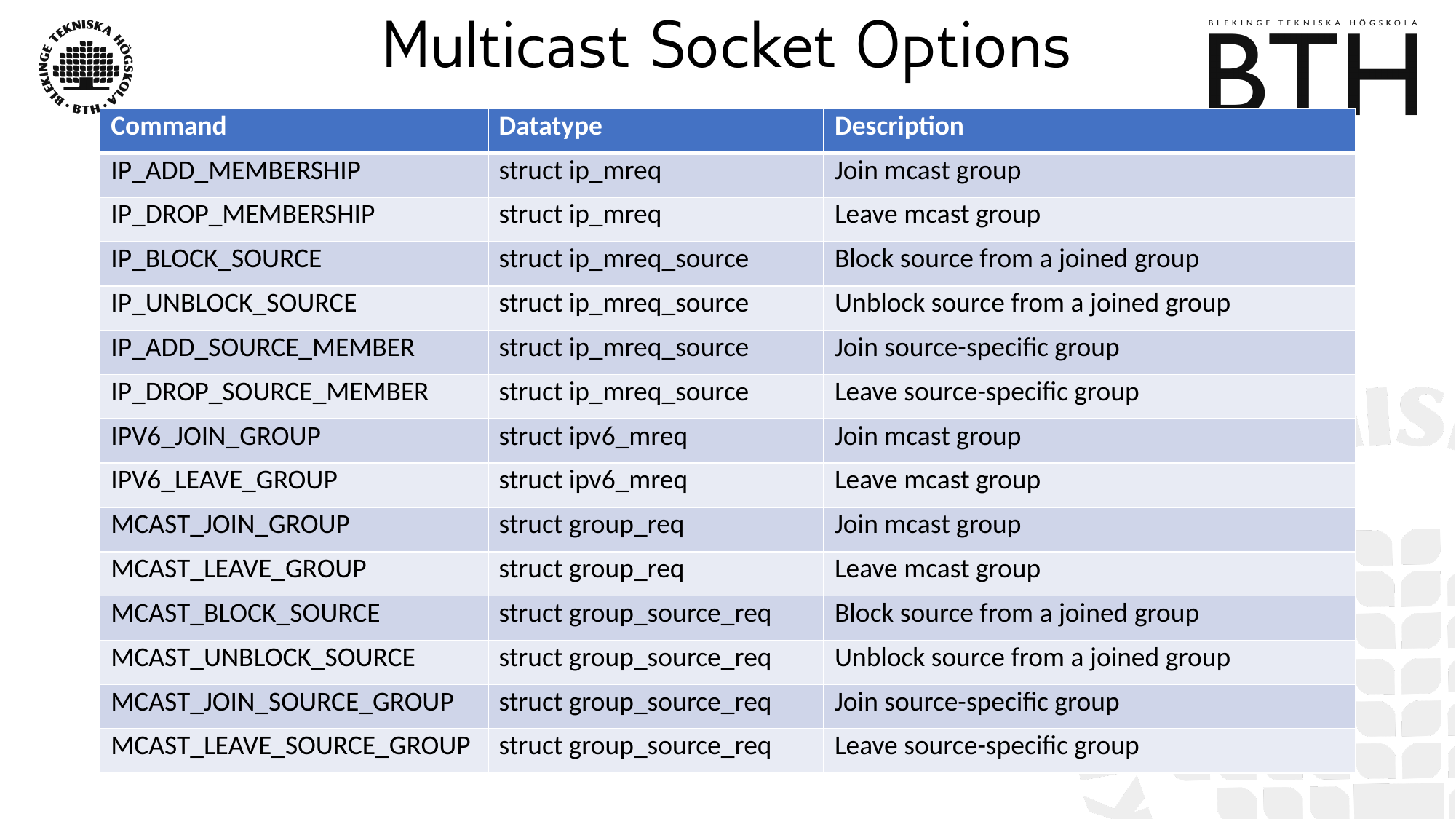

# Multicast Socket Options
| Command | Datatype | Description |
| --- | --- | --- |
| IP\_ADD\_MEMBERSHIP | struct ip\_mreq | Join mcast group |
| IP\_DROP\_MEMBERSHIP | struct ip\_mreq | Leave mcast group |
| IP\_BLOCK\_SOURCE | struct ip\_mreq\_source | Block source from a joined group |
| IP\_UNBLOCK\_SOURCE | struct ip\_mreq\_source | Unblock source from a joined group |
| IP\_ADD\_SOURCE\_MEMBER | struct ip\_mreq\_source | Join source-specific group |
| IP\_DROP\_SOURCE\_MEMBER | struct ip\_mreq\_source | Leave source-specific group |
| IPV6\_JOIN\_GROUP | struct ipv6\_mreq | Join mcast group |
| IPV6\_LEAVE\_GROUP | struct ipv6\_mreq | Leave mcast group |
| MCAST\_JOIN\_GROUP | struct group\_req | Join mcast group |
| MCAST\_LEAVE\_GROUP | struct group\_req | Leave mcast group |
| MCAST\_BLOCK\_SOURCE | struct group\_source\_req | Block source from a joined group |
| MCAST\_UNBLOCK\_SOURCE | struct group\_source\_req | Unblock source from a joined group |
| MCAST\_JOIN\_SOURCE\_GROUP | struct group\_source\_req | Join source-specific group |
| MCAST\_LEAVE\_SOURCE\_GROUP | struct group\_source\_req | Leave source-specific group |